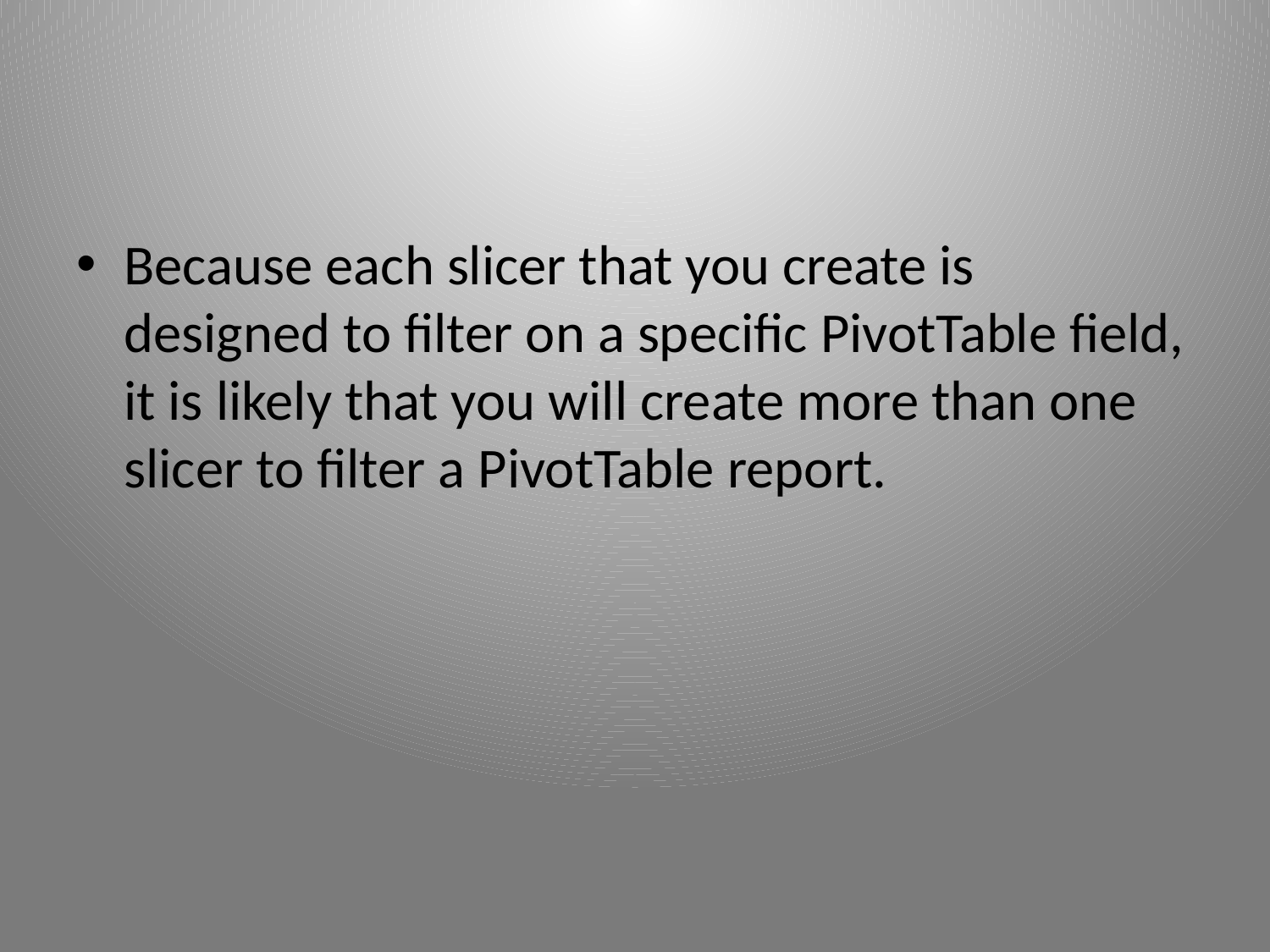

#
Because each slicer that you create is designed to filter on a specific PivotTable field, it is likely that you will create more than one slicer to filter a PivotTable report.